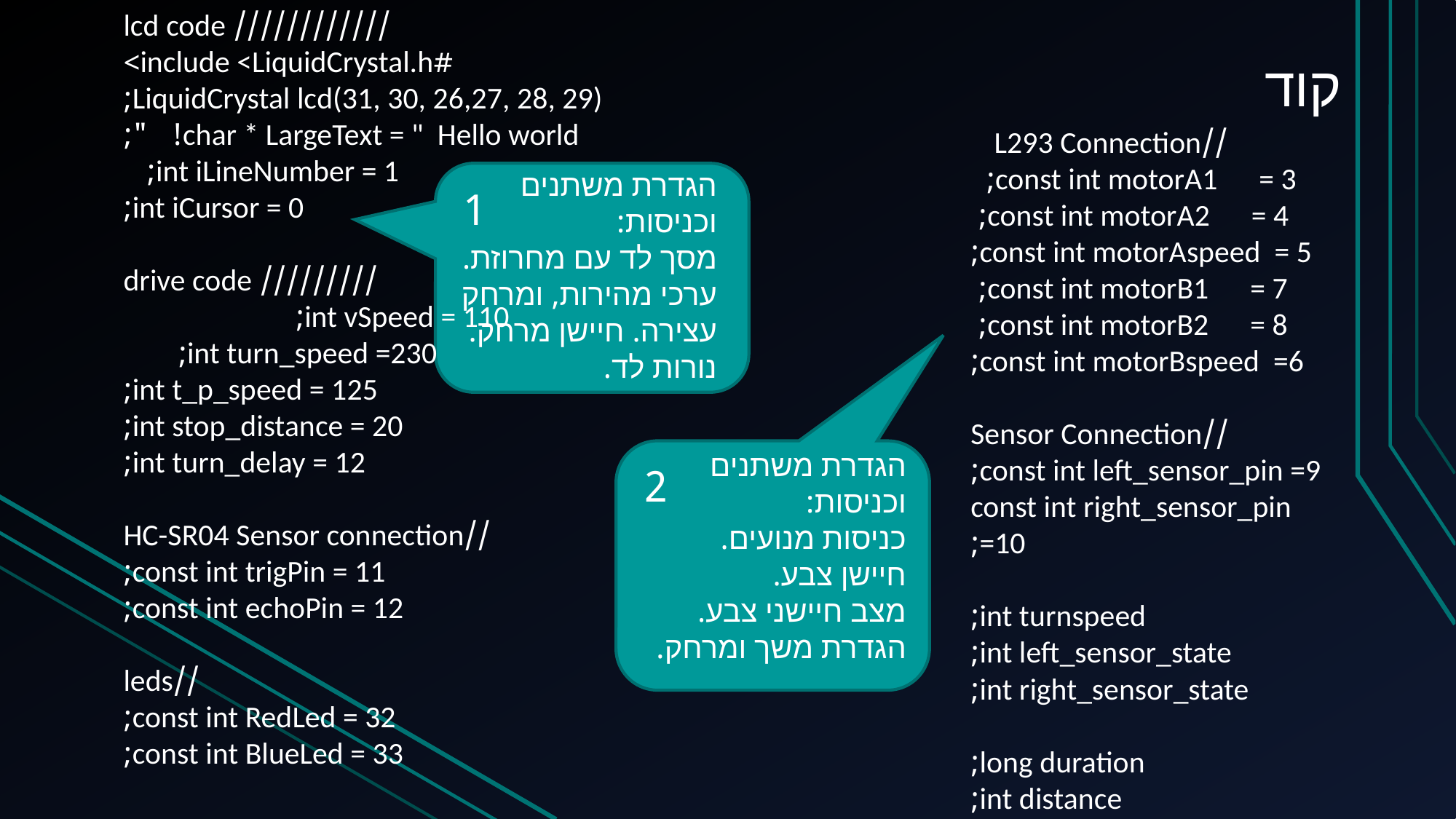

//////////// lcd code
 #include <LiquidCrystal.h>
LiquidCrystal lcd(31, 30, 26,27, 28, 29);
char * LargeText = "  Hello world!   ";
int iLineNumber = 1;
int iCursor = 0;

 ///////// drive code
  int vSpeed = 110;
  int turn_speed =230;
  int t_p_speed = 125;
  int stop_distance = 20;
  int turn_delay = 12;

//HC-SR04 Sensor connection
  const int trigPin = 11;
  const int echoPin = 12;

  //leds
  const int RedLed = 32;
  const int BlueLed = 33;
# קוד
//L293 Connection
  const int motorA1      = 3;
  const int motorA2      = 4;
  const int motorAspeed  = 5;
  const int motorB1      = 7;
  const int motorB2      = 8;
  const int motorBspeed  =6;

//Sensor Connection
  const int left_sensor_pin =9;
  const int right_sensor_pin =10;

  int turnspeed;
  int left_sensor_state;
  int right_sensor_state;

  long duration;
  int distance;
הגדרת משתנים וכניסות:
מסך לד עם מחרוזת.
ערכי מהירות, ומרחק עצירה. חיישן מרחק.
נורות לד.

1

הגדרת משתנים וכניסות:
כניסות מנועים.
חיישן צבע.
מצב חיישני צבע.
הגדרת משך ומרחק.
2